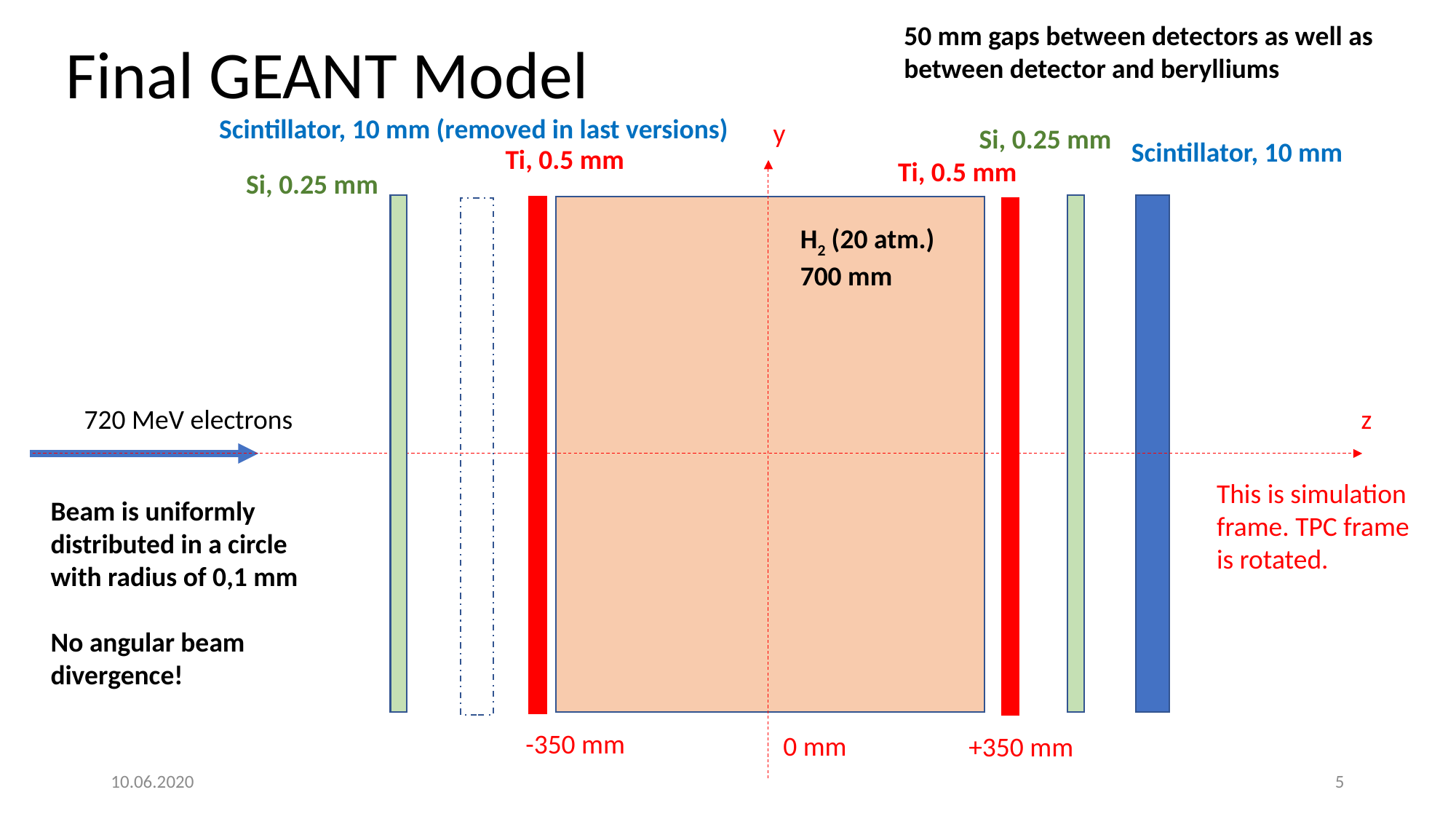

50 mm gaps between detectors as well as between detector and berylliums
# Final GEANT Model
Scintillator, 10 mm (removed in last versions)
y
Si, 0.25 mm
Scintillator, 10 mm
Ti, 0.5 mm
Ti, 0.5 mm
Si, 0.25 mm

H2 (20 atm.)
700 mm
720 MeV electrons
z
This is simulation frame. TPC frame is rotated.
Beam is uniformly distributed in a circle with radius of 0,1 mm

No angular beam divergence!
-350 mm
0 mm
+350 mm
10.06.2020
5